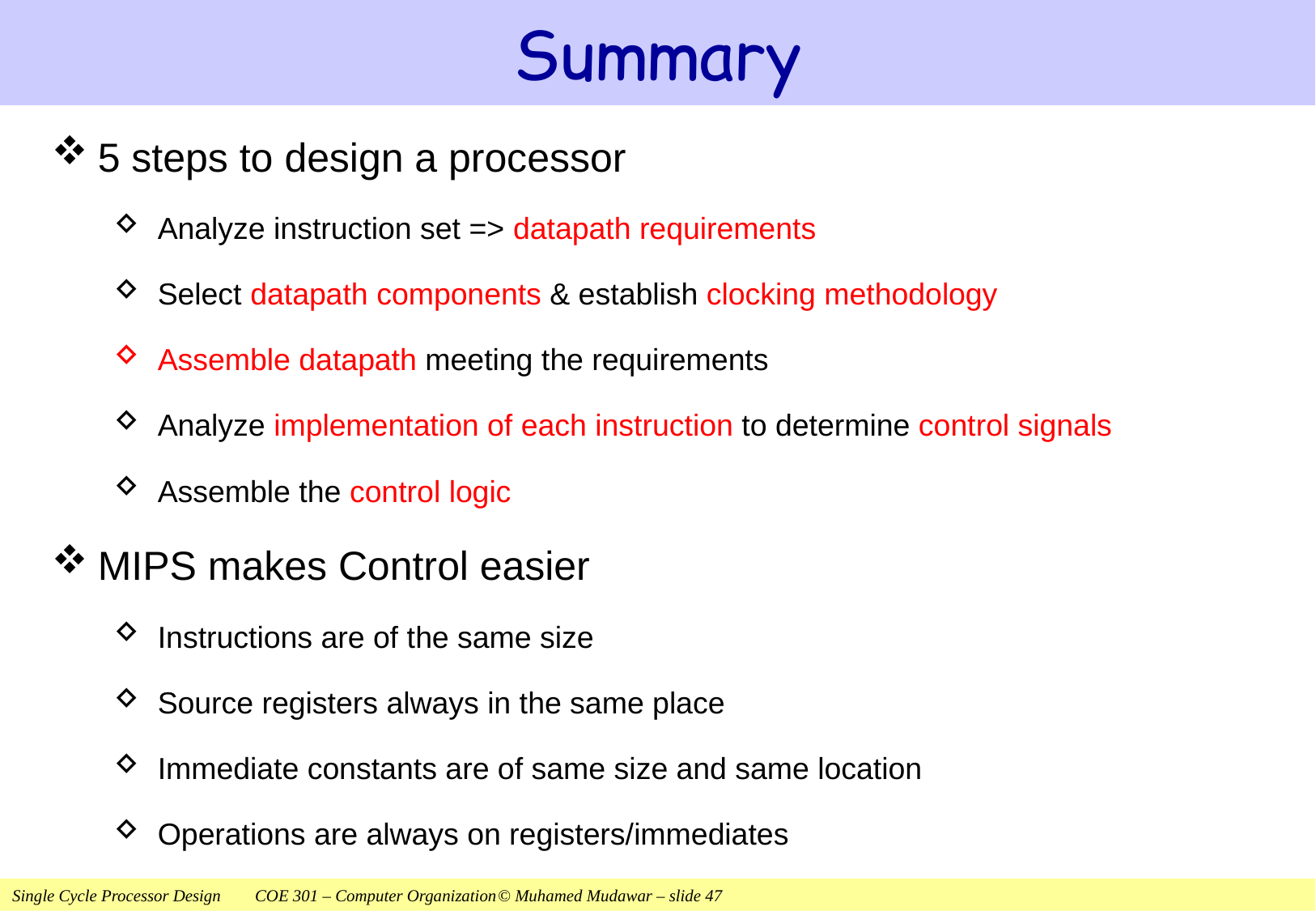

# Summary
5 steps to design a processor
Analyze instruction set => datapath requirements
Select datapath components & establish clocking methodology
Assemble datapath meeting the requirements
Analyze implementation of each instruction to determine control signals
Assemble the control logic
MIPS makes Control easier
Instructions are of the same size
Source registers always in the same place
Immediate constants are of same size and same location
Operations are always on registers/immediates